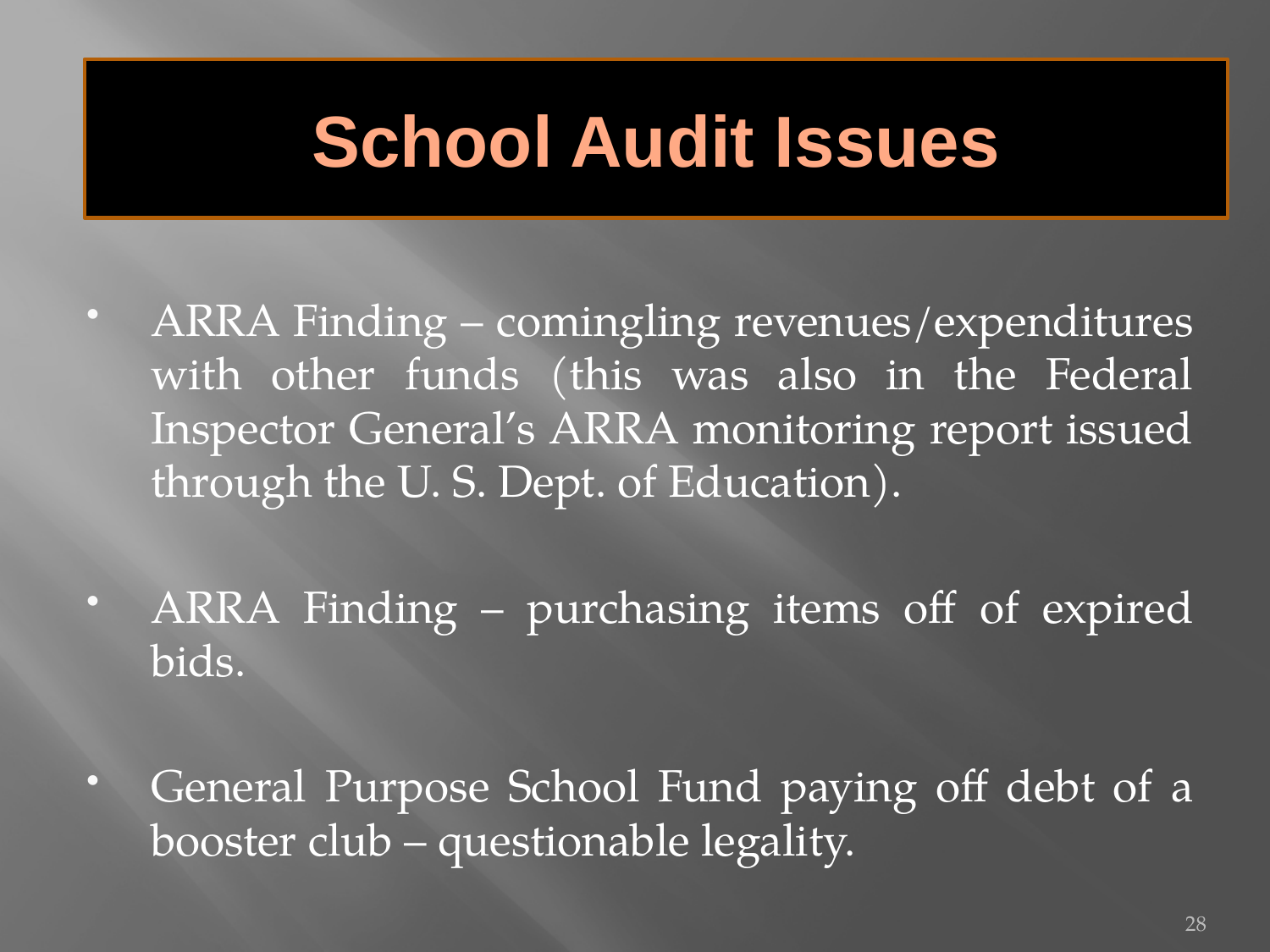

# School Audit Issues
School Audit Issues

ARRA Finding – comingling revenues/expenditures with other funds (this was also in the Federal Inspector General’s ARRA monitoring report issued through the U. S. Dept. of Education).

ARRA Finding – purchasing items off of expired bids.

General Purpose School Fund paying off debt of a booster club – questionable legality.
28